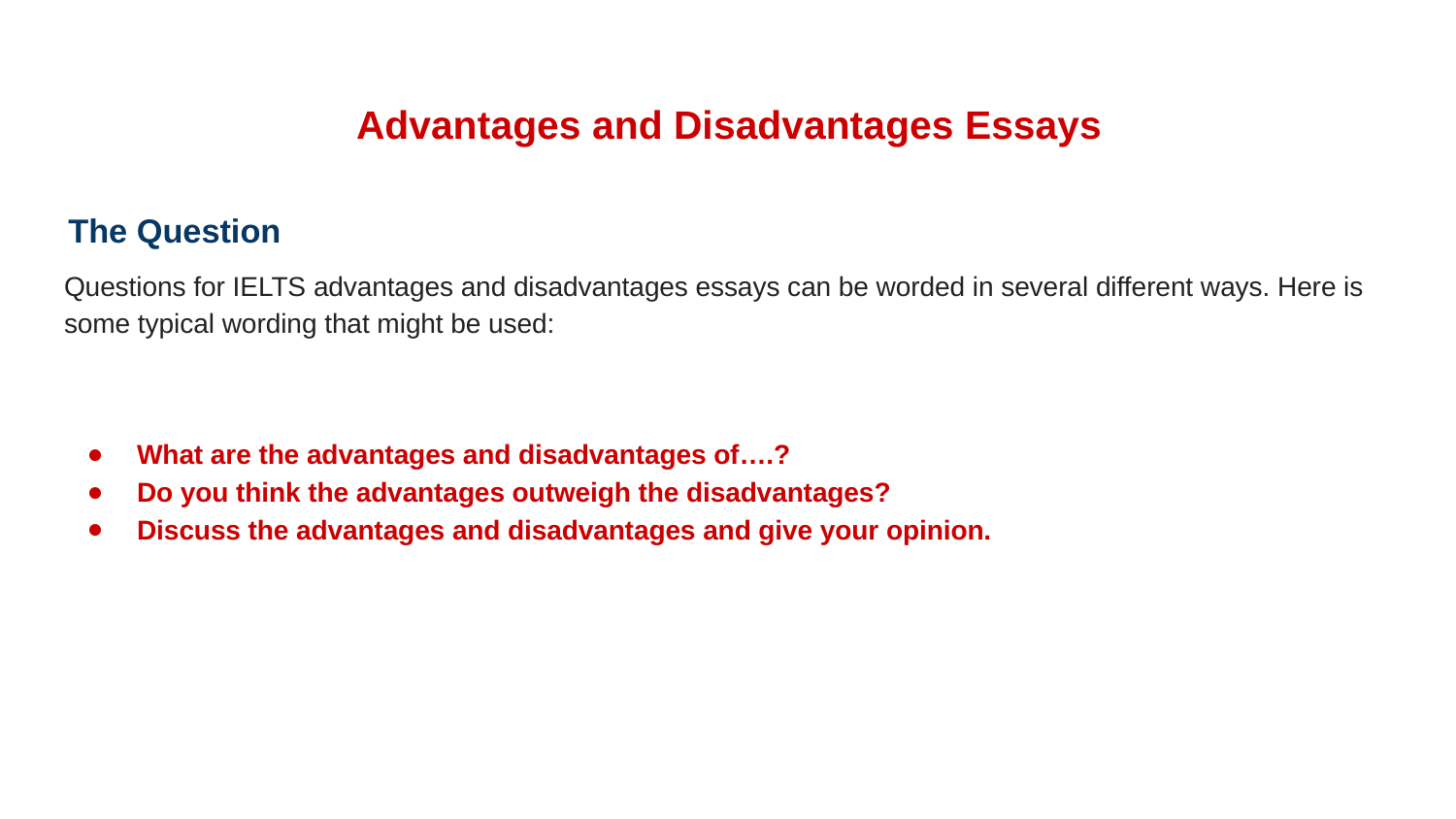

# Advantages and Disadvantages Essays

The Question
Questions for IELTS advantages and disadvantages essays can be worded in several different ways. Here is some typical wording that might be used:

What are the advantages and disadvantages of….?
Do you think the advantages outweigh the disadvantages?
Discuss the advantages and disadvantages and give your opinion.